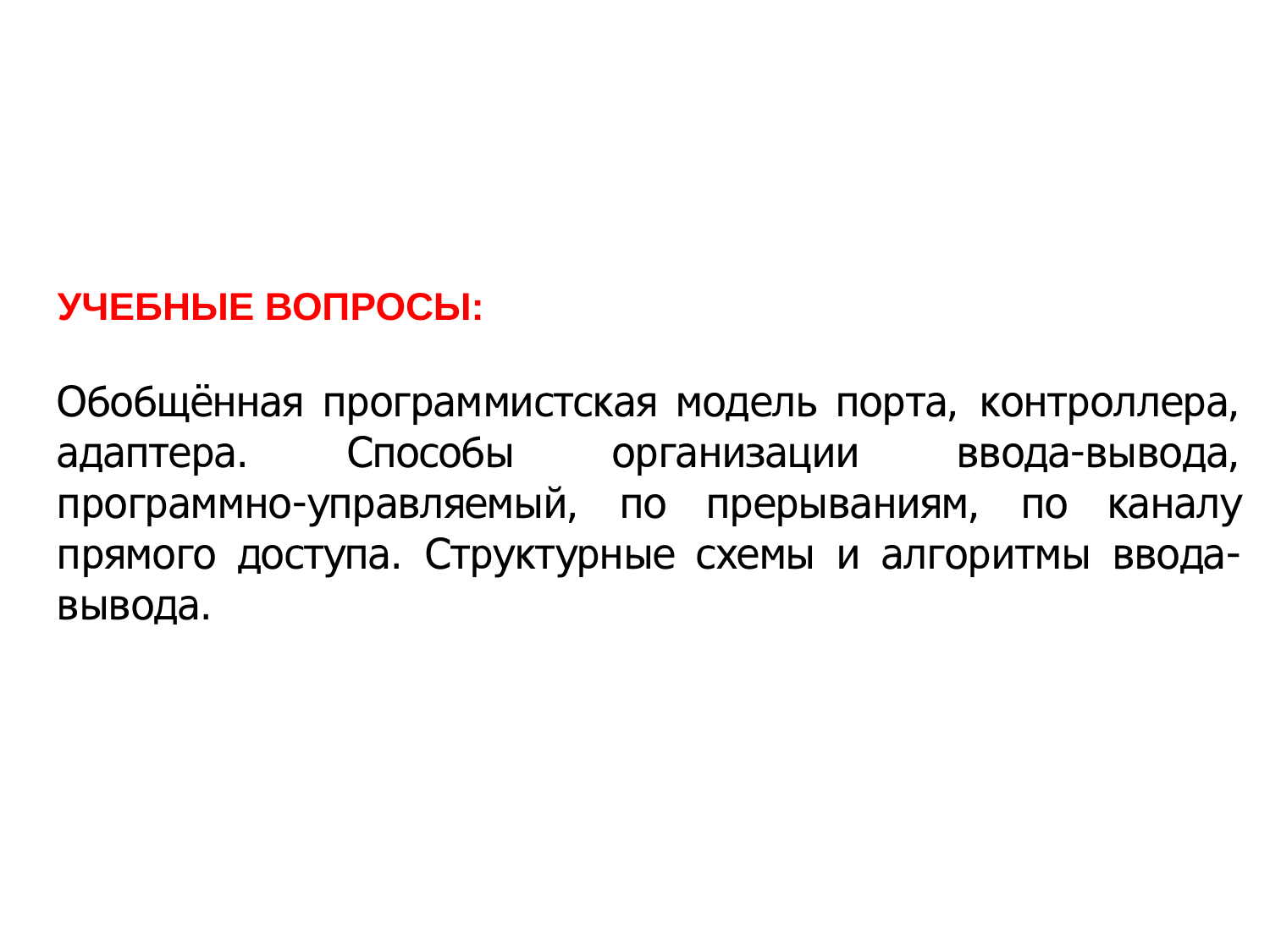

УЧЕБНЫЕ ВОПРОСЫ:

Обобщённая программистская модель порта, контроллера, адаптера. Способы организации ввода-вывода, программно-управляемый, по прерываниям, по каналу прямого доступа. Структурные схемы и алгоритмы ввода-вывода.